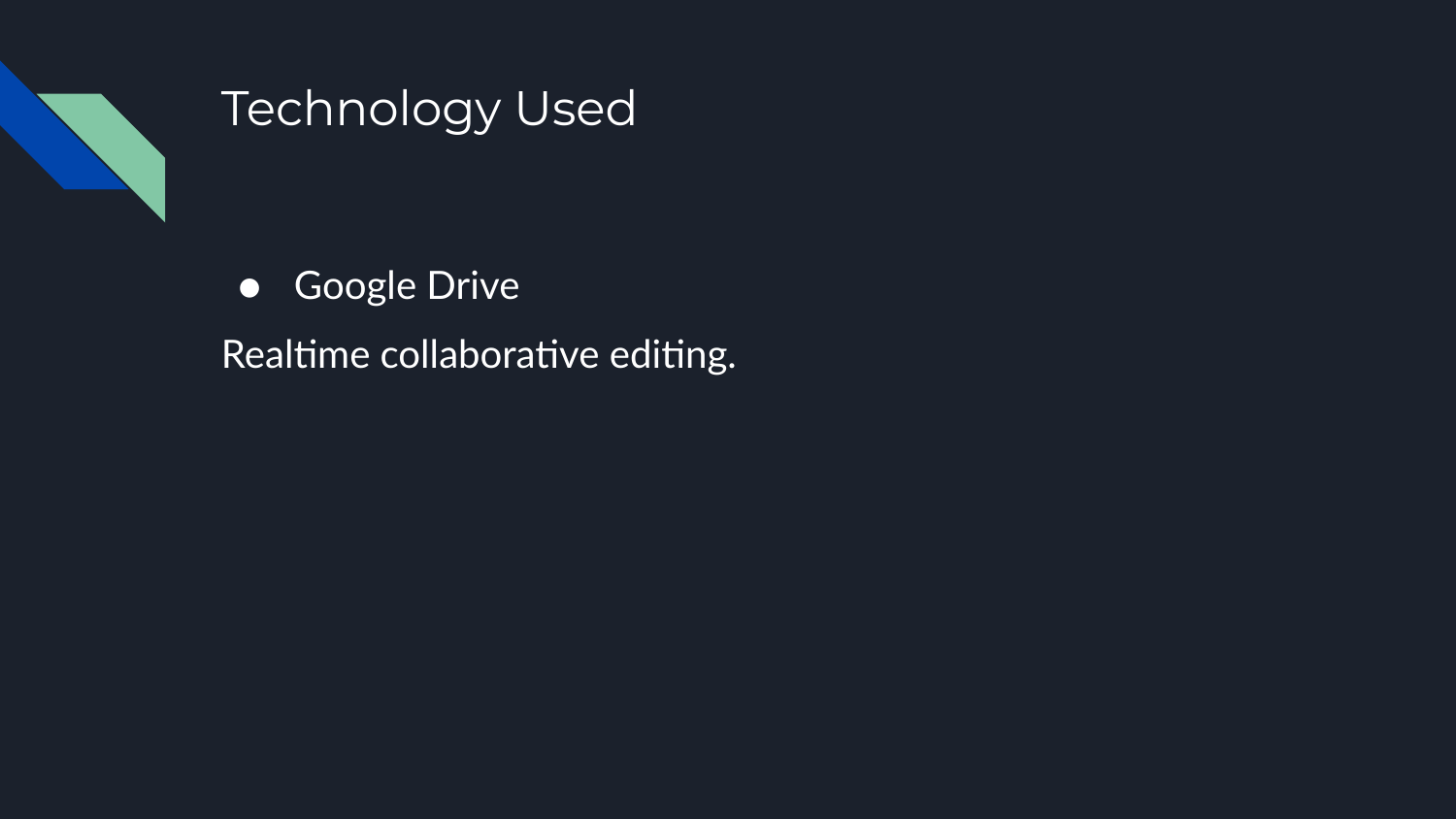

# Technology Used
Google Drive
Realtime collaborative editing.